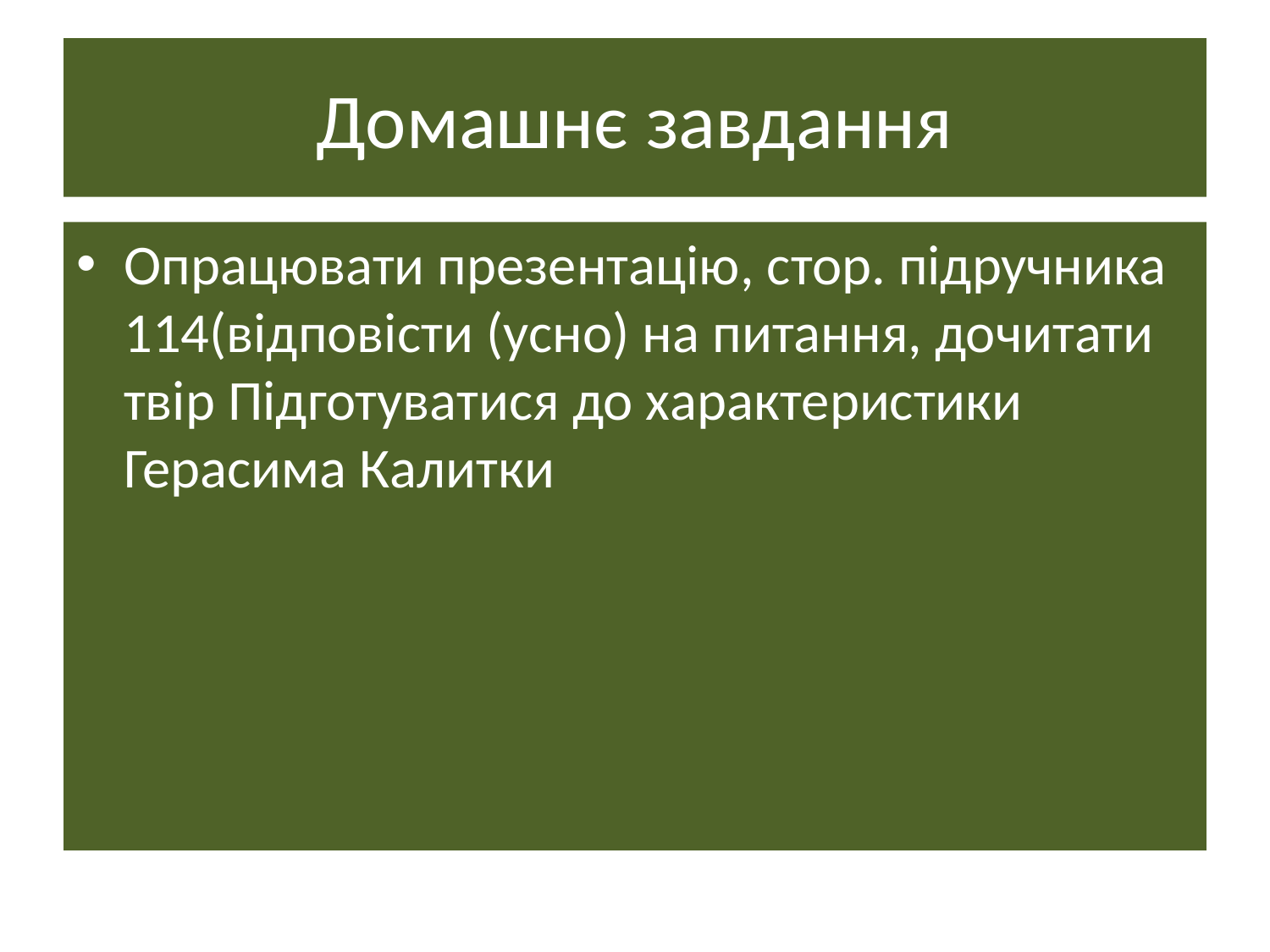

# Домашнє завдання
Опрацювати презентацію, стор. підручника 114(відповісти (усно) на питання, дочитати твір Підготуватися до характеристики Герасима Калитки